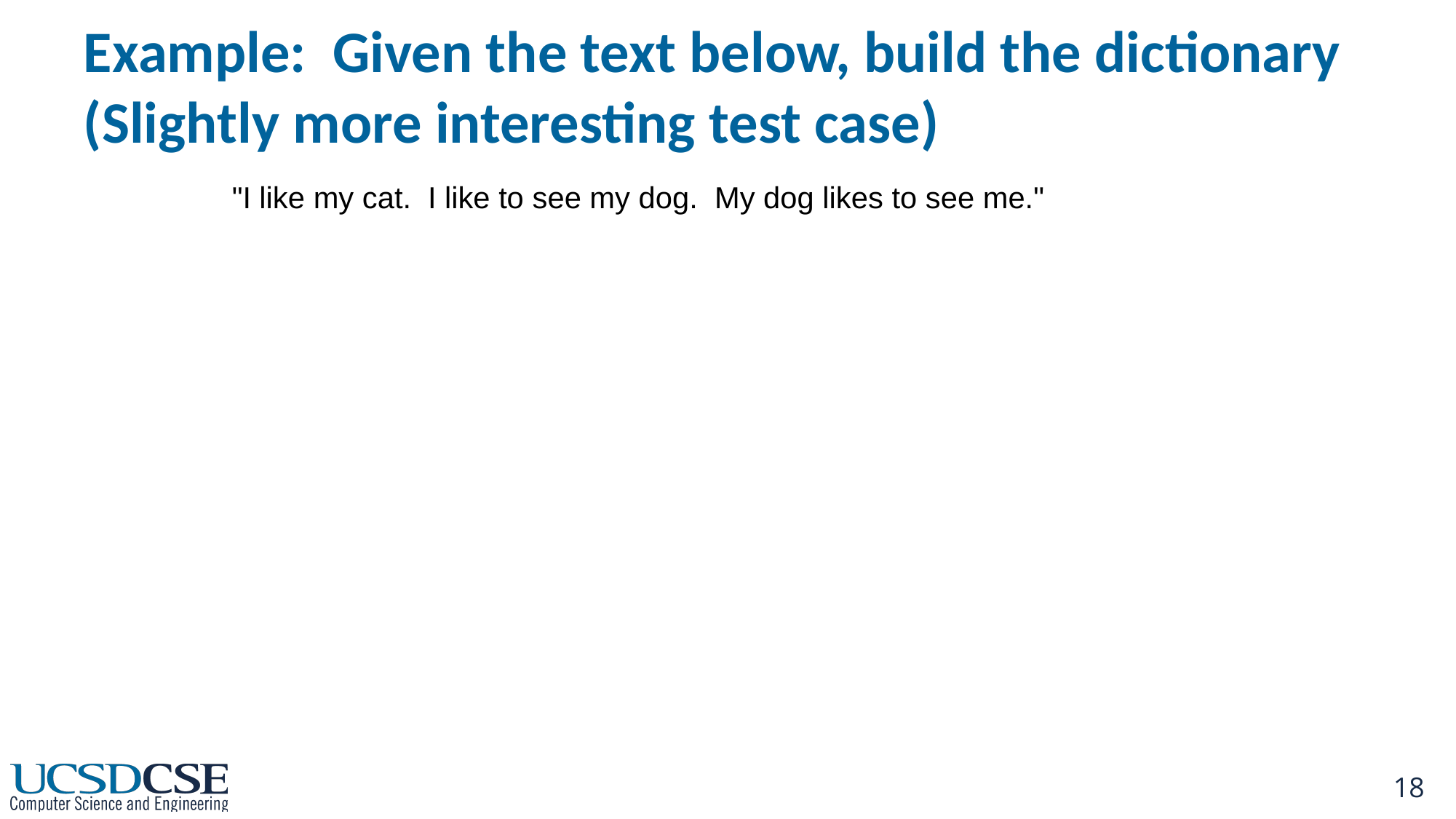

# Example:  Given the text below, build the dictionary (Slightly more interesting test case)
"I like my cat.  I like to see my dog.  My dog likes to see me."